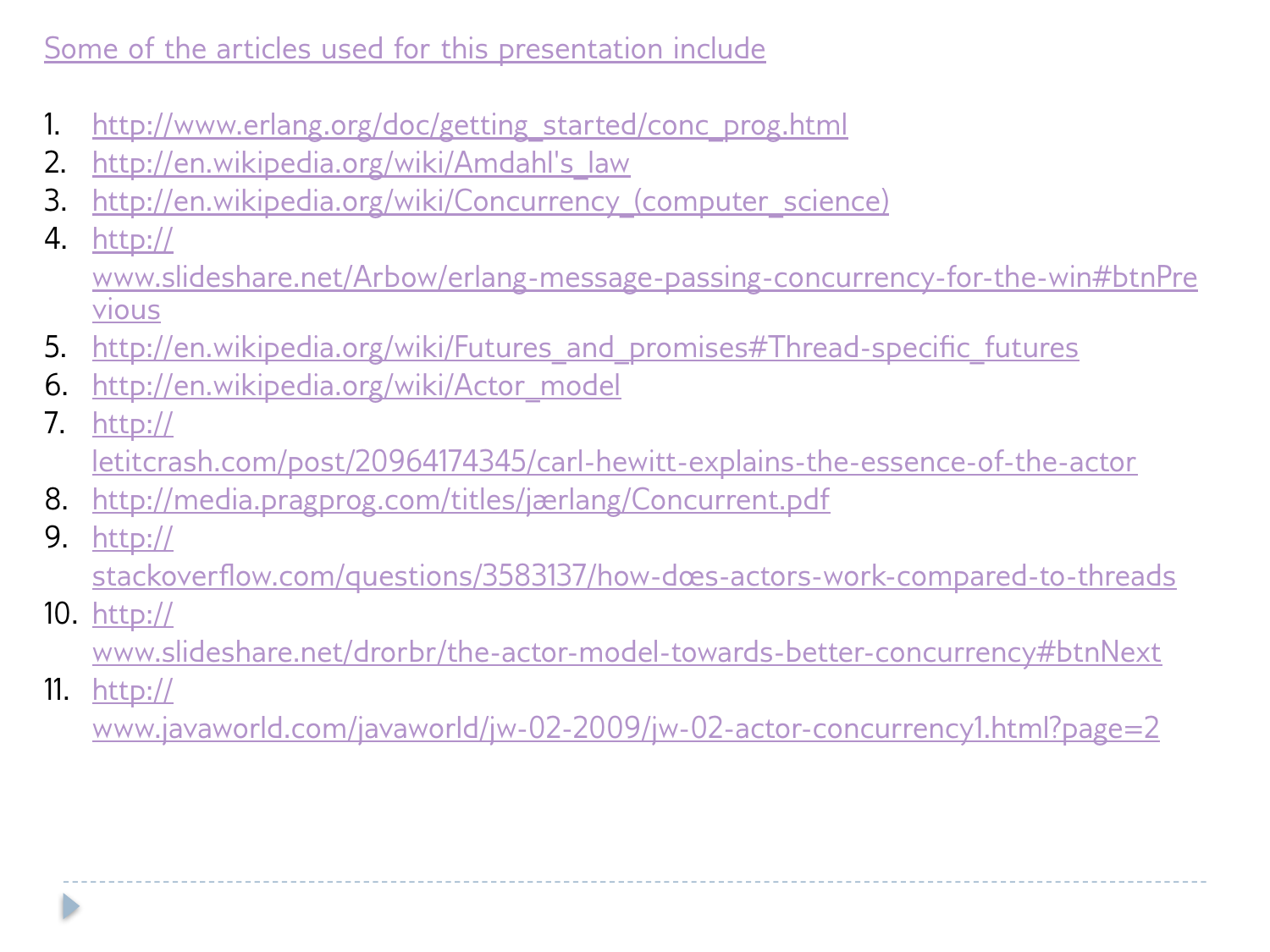

Some of the articles used for this presentation include

http://www.erlang.org/doc/getting_started/conc_prog.html
http://en.wikipedia.org/wiki/Amdahl's_law
http://en.wikipedia.org/wiki/Concurrency_(computer_science)
http://www.slideshare.net/Arbow/erlang-message-passing-concurrency-for-the-win#btnPrevious
http://en.wikipedia.org/wiki/Futures_and_promises#Thread-specific_futures
http://en.wikipedia.org/wiki/Actor_model
http://letitcrash.com/post/20964174345/carl-hewitt-explains-the-essence-of-the-actor
http://media.pragprog.com/titles/jaerlang/Concurrent.pdf
http://stackoverflow.com/questions/3583137/how-does-actors-work-compared-to-threads
http://www.slideshare.net/drorbr/the-actor-model-towards-better-concurrency#btnNext
http://www.javaworld.com/javaworld/jw-02-2009/jw-02-actor-concurrency1.html?page=2